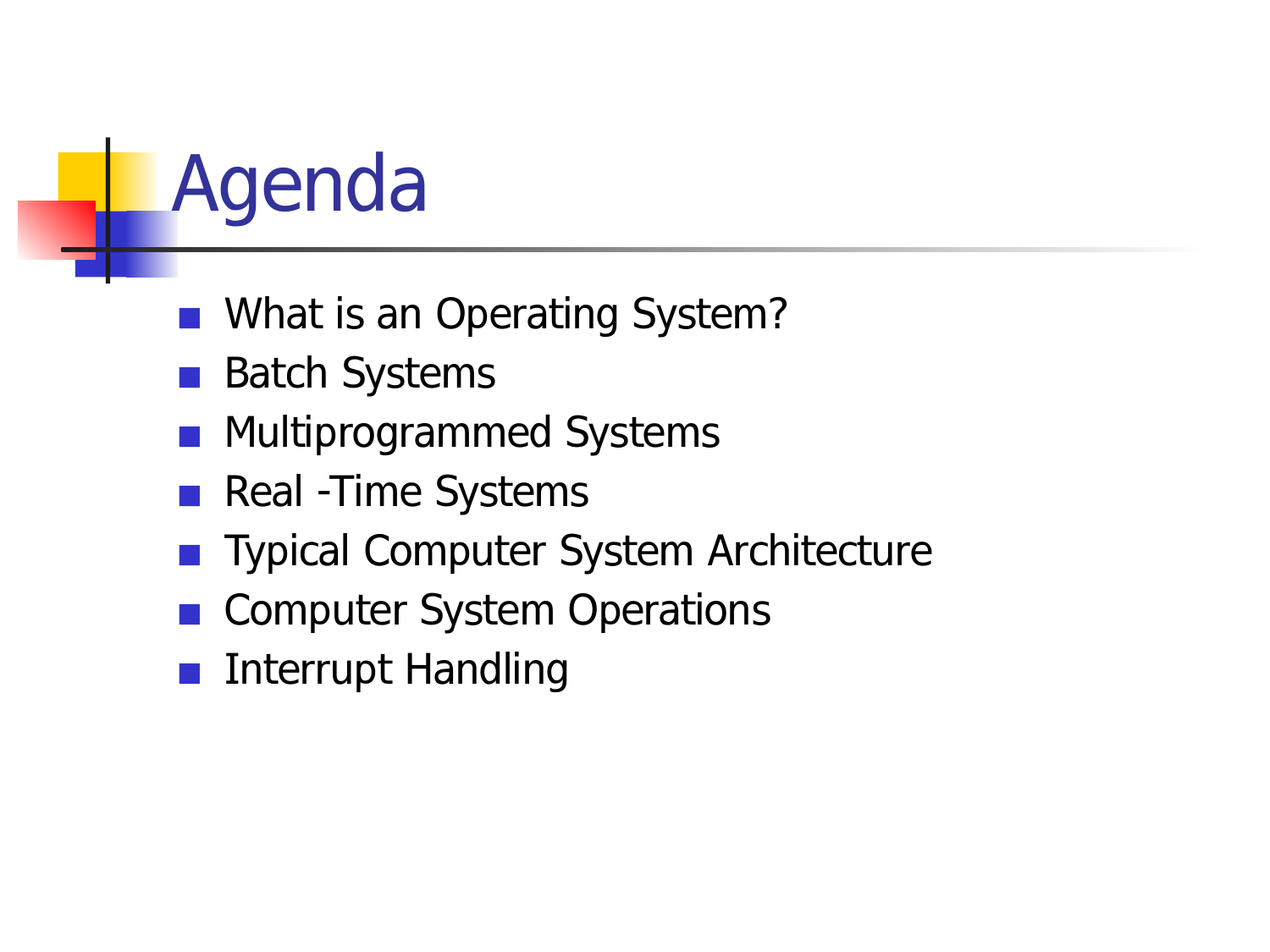

# Agenda
What is an Operating System?
Batch Systems
Multiprogrammed Systems
Real -Time Systems
Typical Computer System Architecture
Computer System Operations
Interrupt Handling